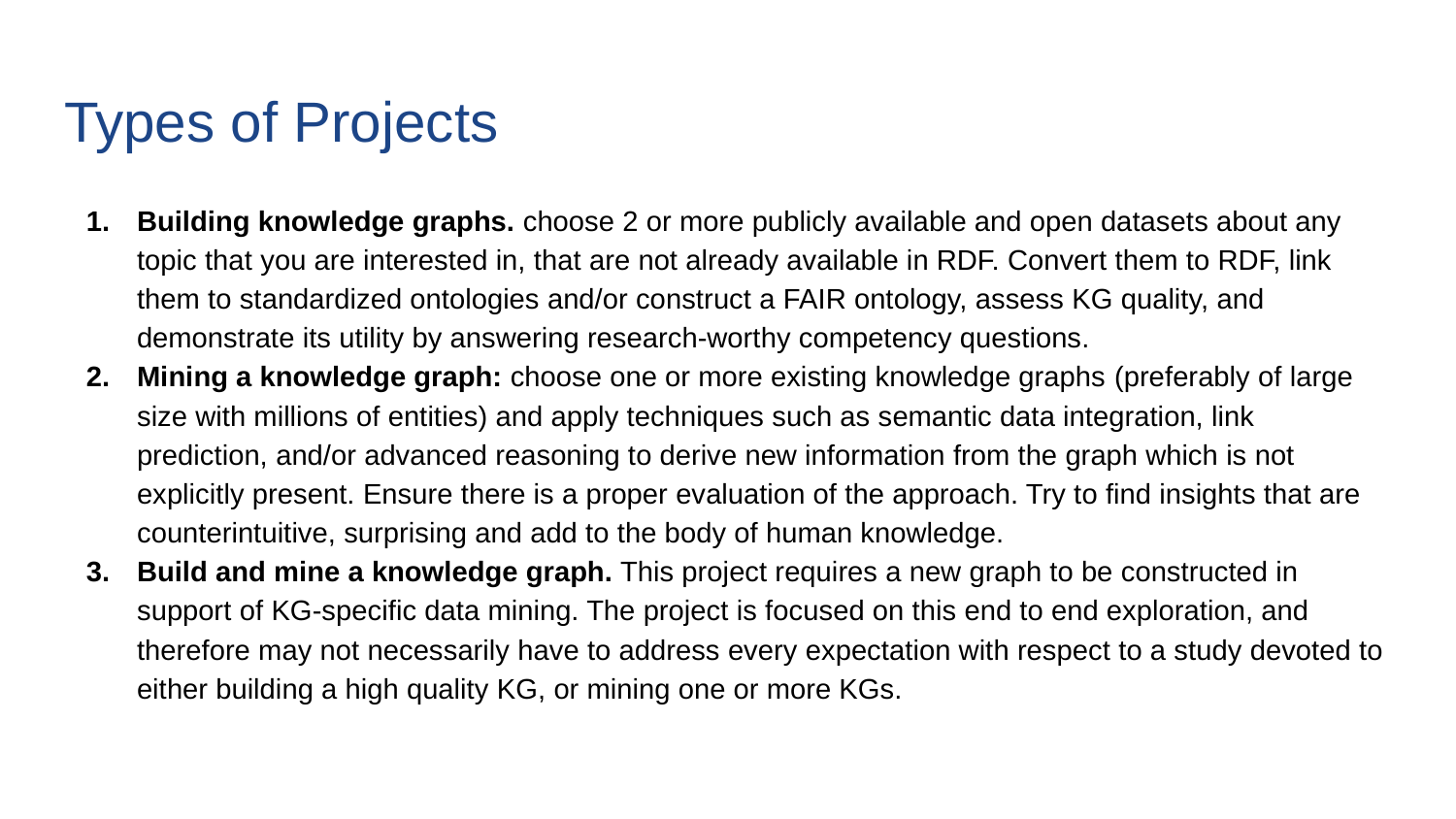

# Types of Projects
Building knowledge graphs. choose 2 or more publicly available and open datasets about any topic that you are interested in, that are not already available in RDF. Convert them to RDF, link them to standardized ontologies and/or construct a FAIR ontology, assess KG quality, and demonstrate its utility by answering research-worthy competency questions.
Mining a knowledge graph: choose one or more existing knowledge graphs (preferably of large size with millions of entities) and apply techniques such as semantic data integration, link prediction, and/or advanced reasoning to derive new information from the graph which is not explicitly present. Ensure there is a proper evaluation of the approach. Try to find insights that are counterintuitive, surprising and add to the body of human knowledge.
Build and mine a knowledge graph. This project requires a new graph to be constructed in support of KG-specific data mining. The project is focused on this end to end exploration, and therefore may not necessarily have to address every expectation with respect to a study devoted to either building a high quality KG, or mining one or more KGs.